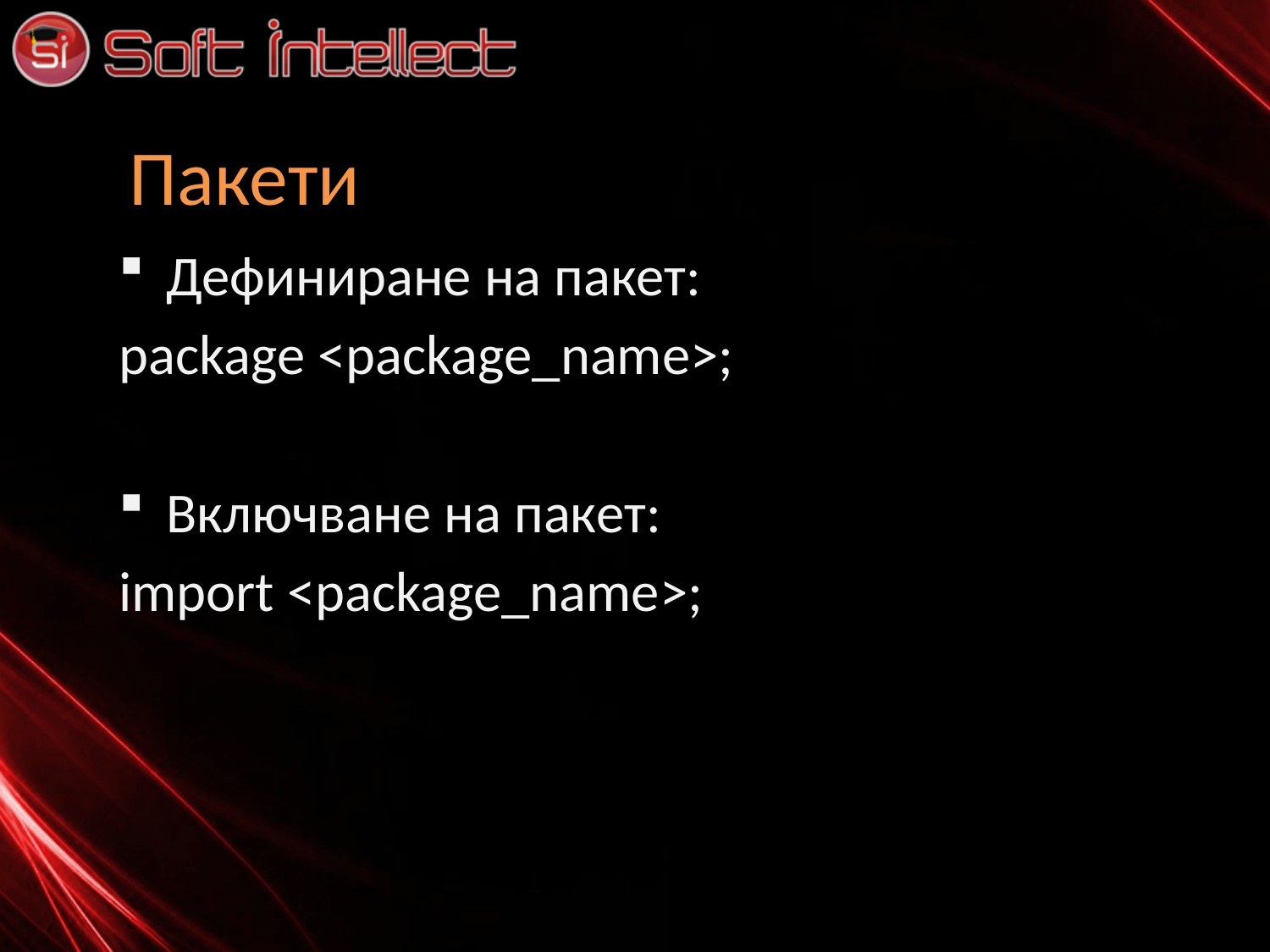

# Пакети
Дефиниране на пакет:
package <package_name>;

Включване на пакет:
import <package_name>;